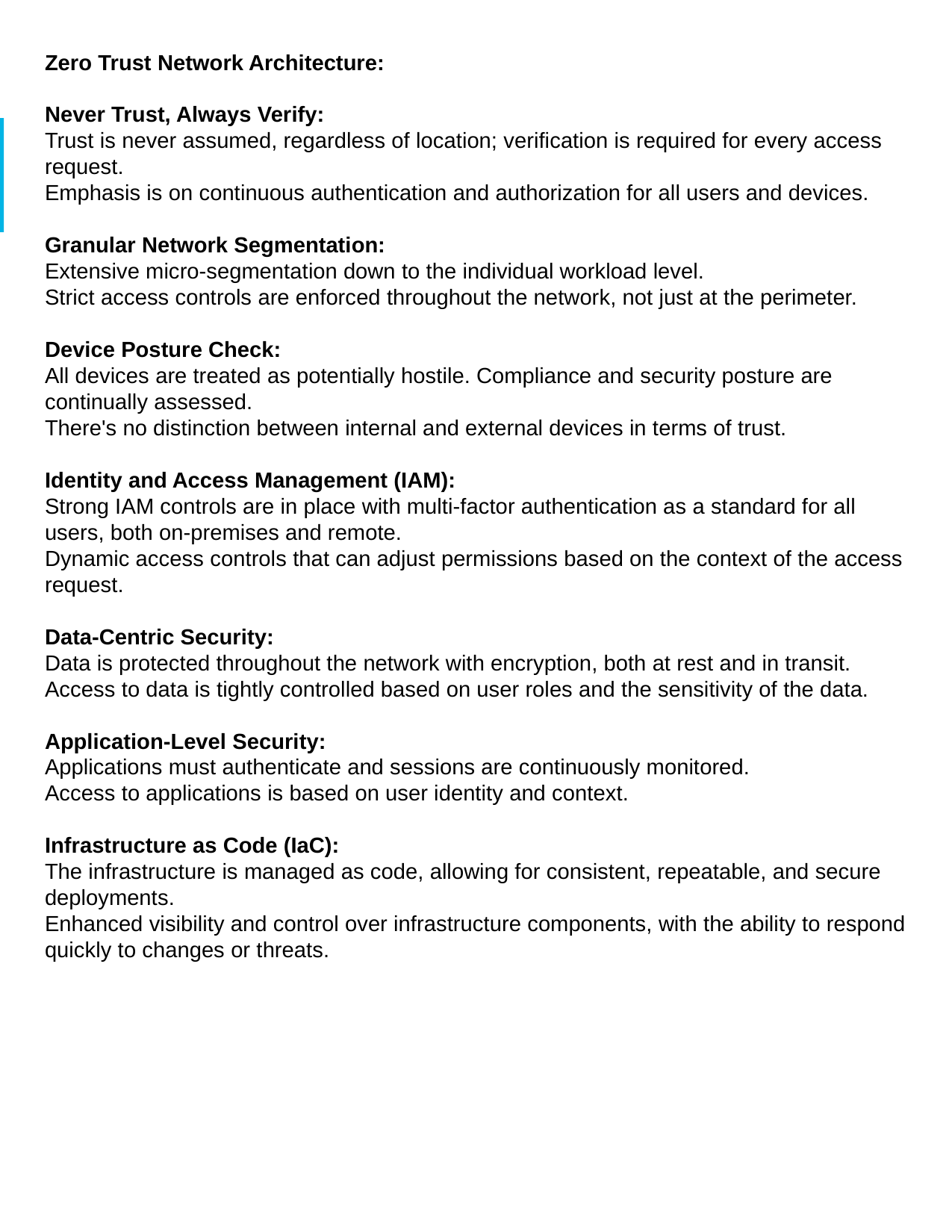

Zero Trust Network Architecture:

Never Trust, Always Verify:
Trust is never assumed, regardless of location; verification is required for every access request.
Emphasis is on continuous authentication and authorization for all users and devices.

Granular Network Segmentation:
Extensive micro-segmentation down to the individual workload level.
Strict access controls are enforced throughout the network, not just at the perimeter.

Device Posture Check:
All devices are treated as potentially hostile. Compliance and security posture are continually assessed.
There's no distinction between internal and external devices in terms of trust.

Identity and Access Management (IAM):
Strong IAM controls are in place with multi-factor authentication as a standard for all users, both on-premises and remote.
Dynamic access controls that can adjust permissions based on the context of the access request.

Data-Centric Security:
Data is protected throughout the network with encryption, both at rest and in transit.
Access to data is tightly controlled based on user roles and the sensitivity of the data.

Application-Level Security:
Applications must authenticate and sessions are continuously monitored.
Access to applications is based on user identity and context.

Infrastructure as Code (IaC):
The infrastructure is managed as code, allowing for consistent, repeatable, and secure deployments.
Enhanced visibility and control over infrastructure components, with the ability to respond quickly to changes or threats.